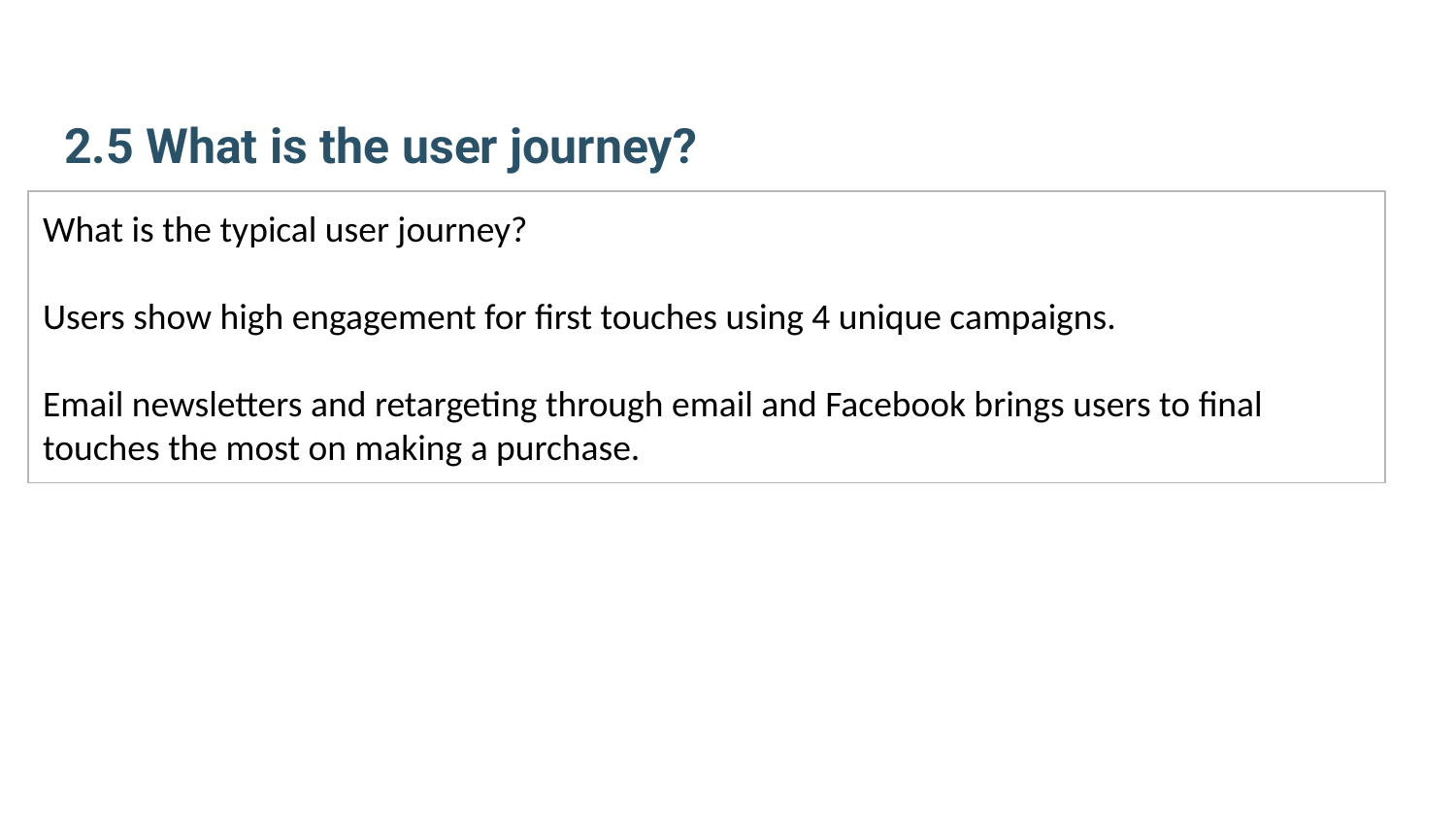

2.5 What is the user journey?
What is the typical user journey?

Users show high engagement for first touches using 4 unique campaigns.

Email newsletters and retargeting through email and Facebook brings users to final touches the most on making a purchase.